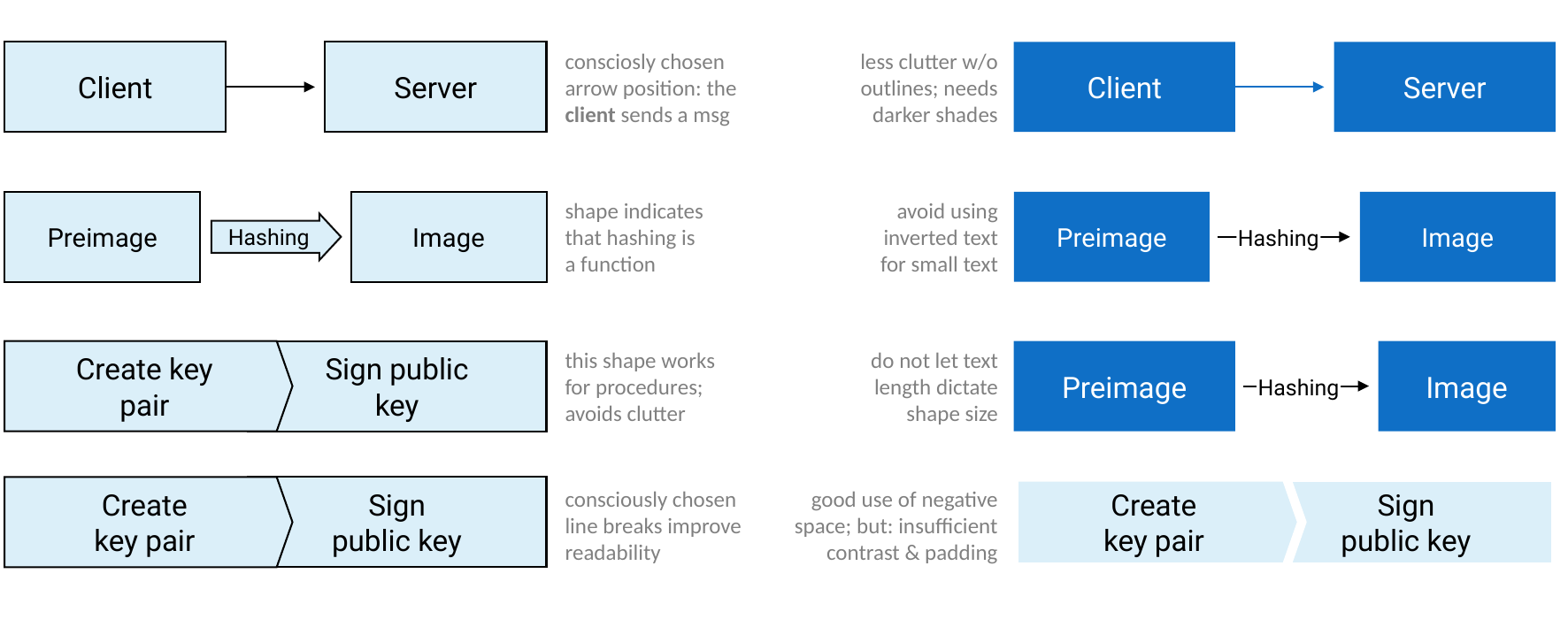

consciosly chosen
arrow position: the
client sends a msg
less clutter w/o
outlines; needs
darker shades
Client
Server
Client
Server
shape indicates
that hashing is
a function
avoid using
inverted text
for small text
Preimage
Image
Preimage
Image
Hashing
Hashing
this shape works
for procedures;
avoids clutter
do not let text
length dictate
shape size
Create key
pair
Sign public
key
Preimage
Image
Hashing
Create
key pair
Sign
public key
Create
key pair
Sign
public key
consciously chosen
line breaks improve
readability
good use of negative
space; but: insufficient
contrast & padding